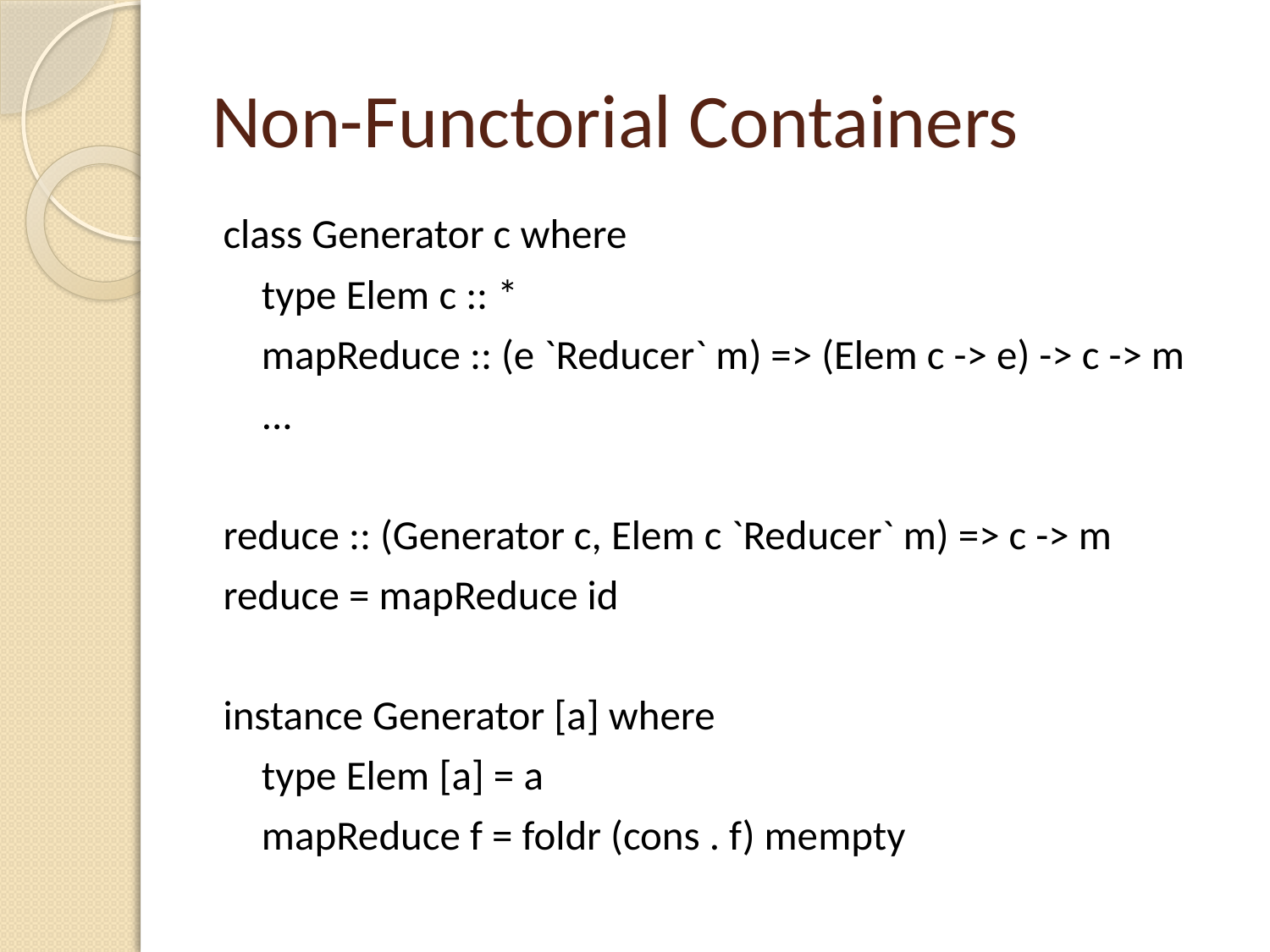

# Non-Functorial Containers
class Generator c where
	type Elem c :: *
	mapReduce :: (e `Reducer` m) => (Elem c -> e) -> c -> m
	...

reduce :: (Generator c, Elem c `Reducer` m) => c -> m
reduce = mapReduce id

instance Generator [a] where
	type Elem [a] = a
	mapReduce f = foldr (cons . f) mempty